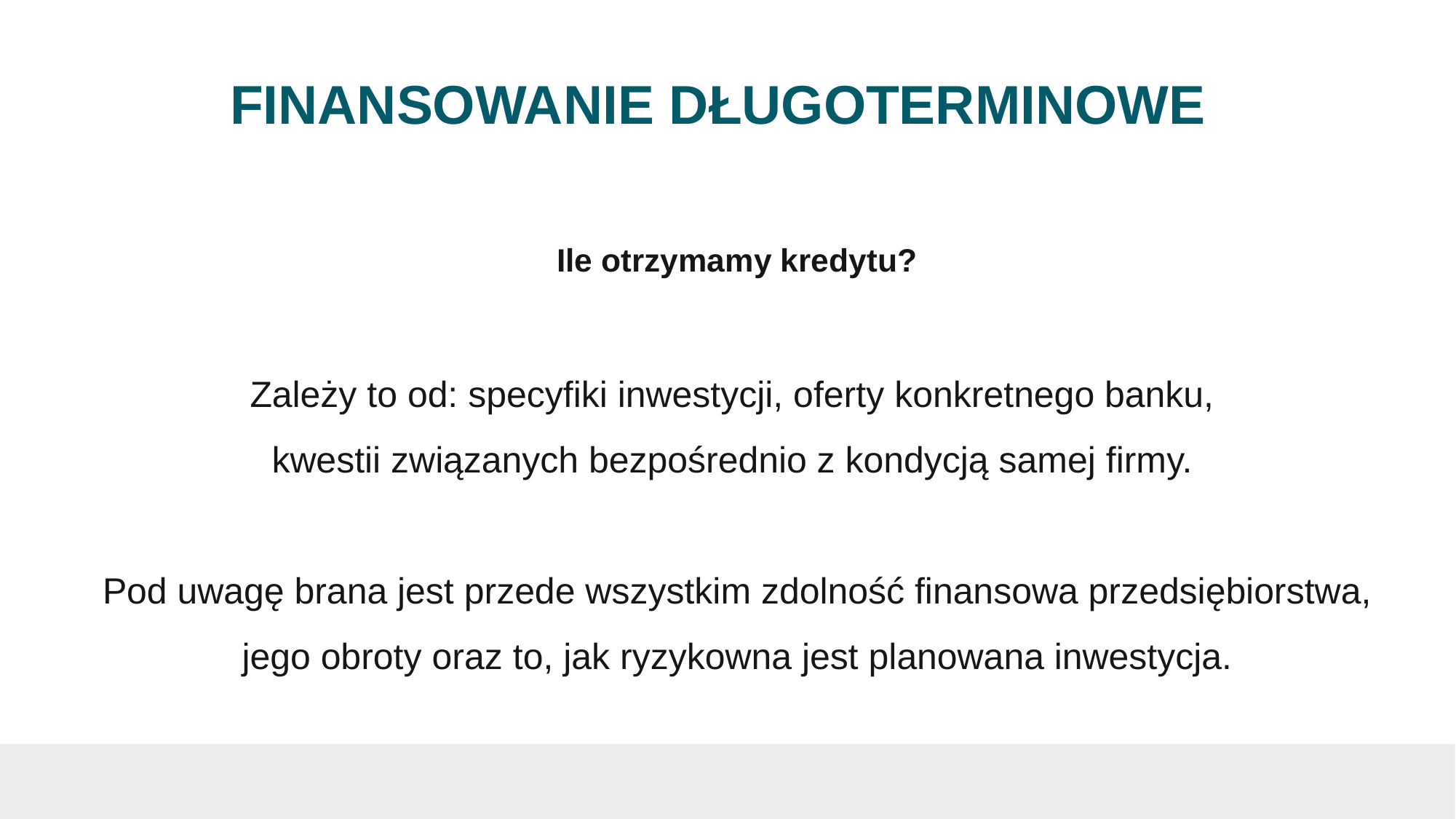

# FINANSOWANIE DŁUGOTERMINOWE
Ile otrzymamy kredytu?
Zależy to od: specyfiki inwestycji, oferty konkretnego banku,
kwestii związanych bezpośrednio z kondycją samej firmy.

Pod uwagę brana jest przede wszystkim zdolność finansowa przedsiębiorstwa, jego obroty oraz to, jak ryzykowna jest planowana inwestycja.